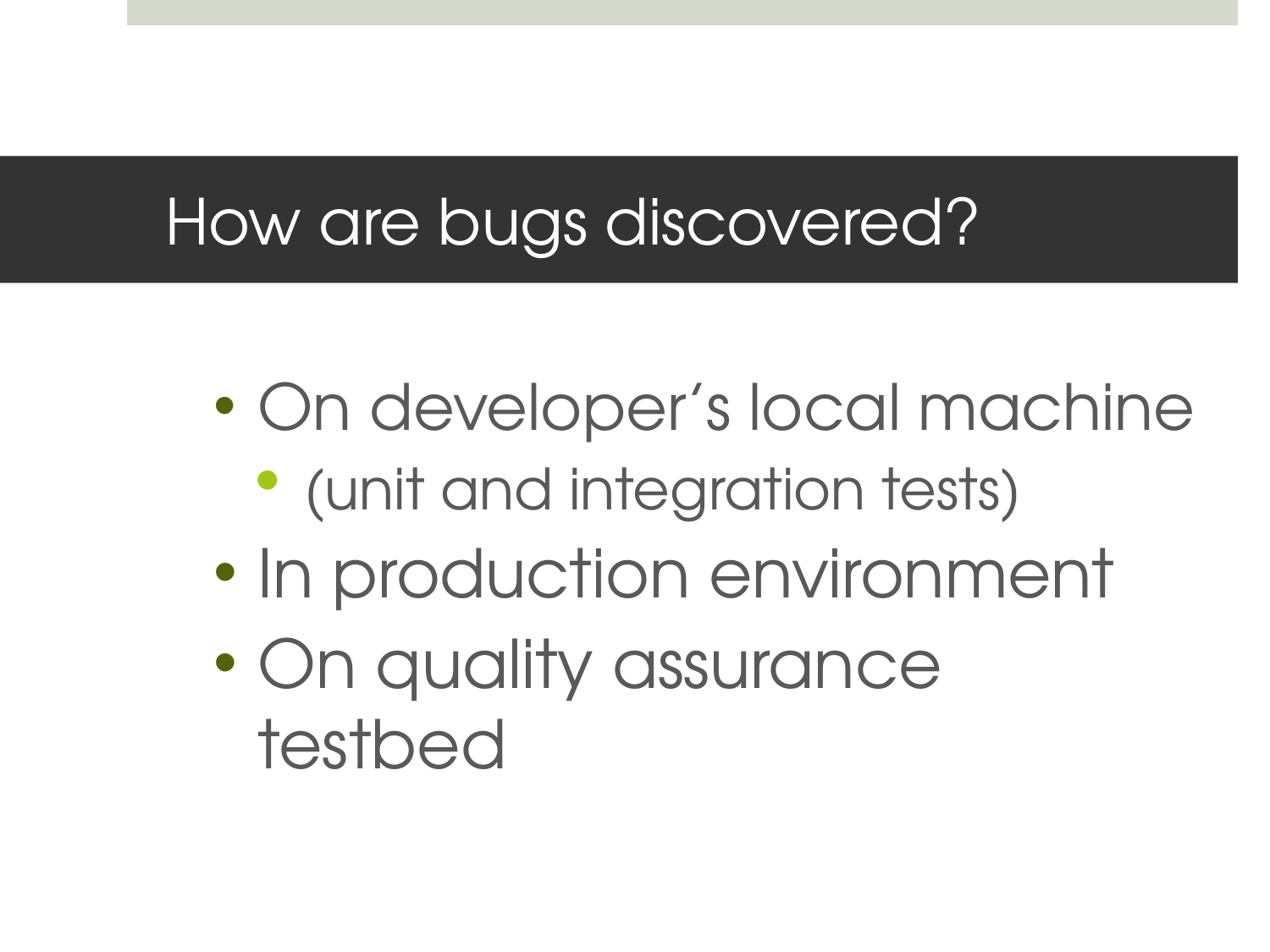

# How are bugs discovered?
On developer’s local machine
(unit and integration tests)
In production environment
On quality assurance testbed